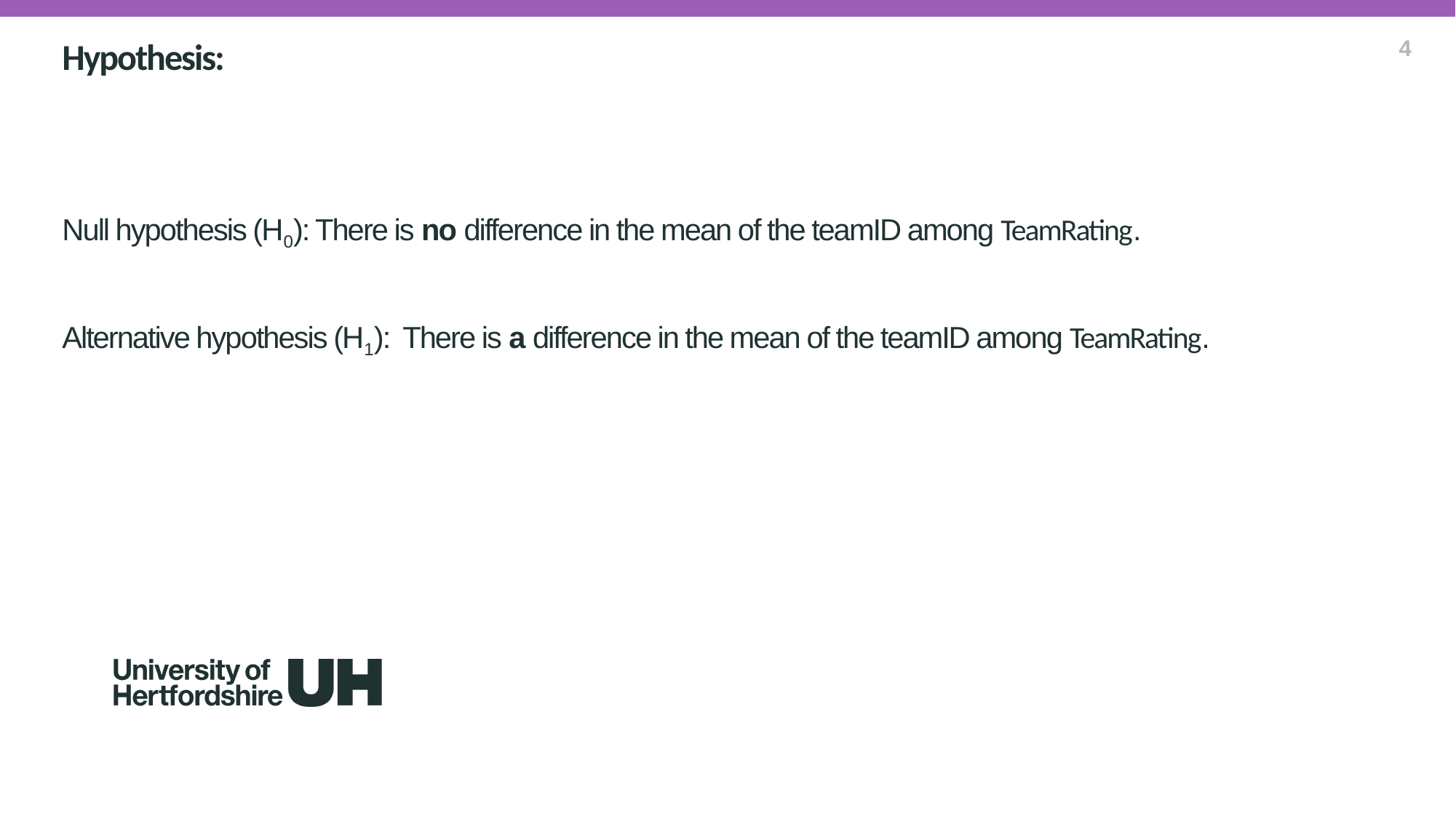

Hypothesis:

Null hypothesis (H0): There is no difference in the mean of the teamID among TeamRating.

Alternative hypothesis (H1):  There is a difference in the mean of the teamID among TeamRating.
4